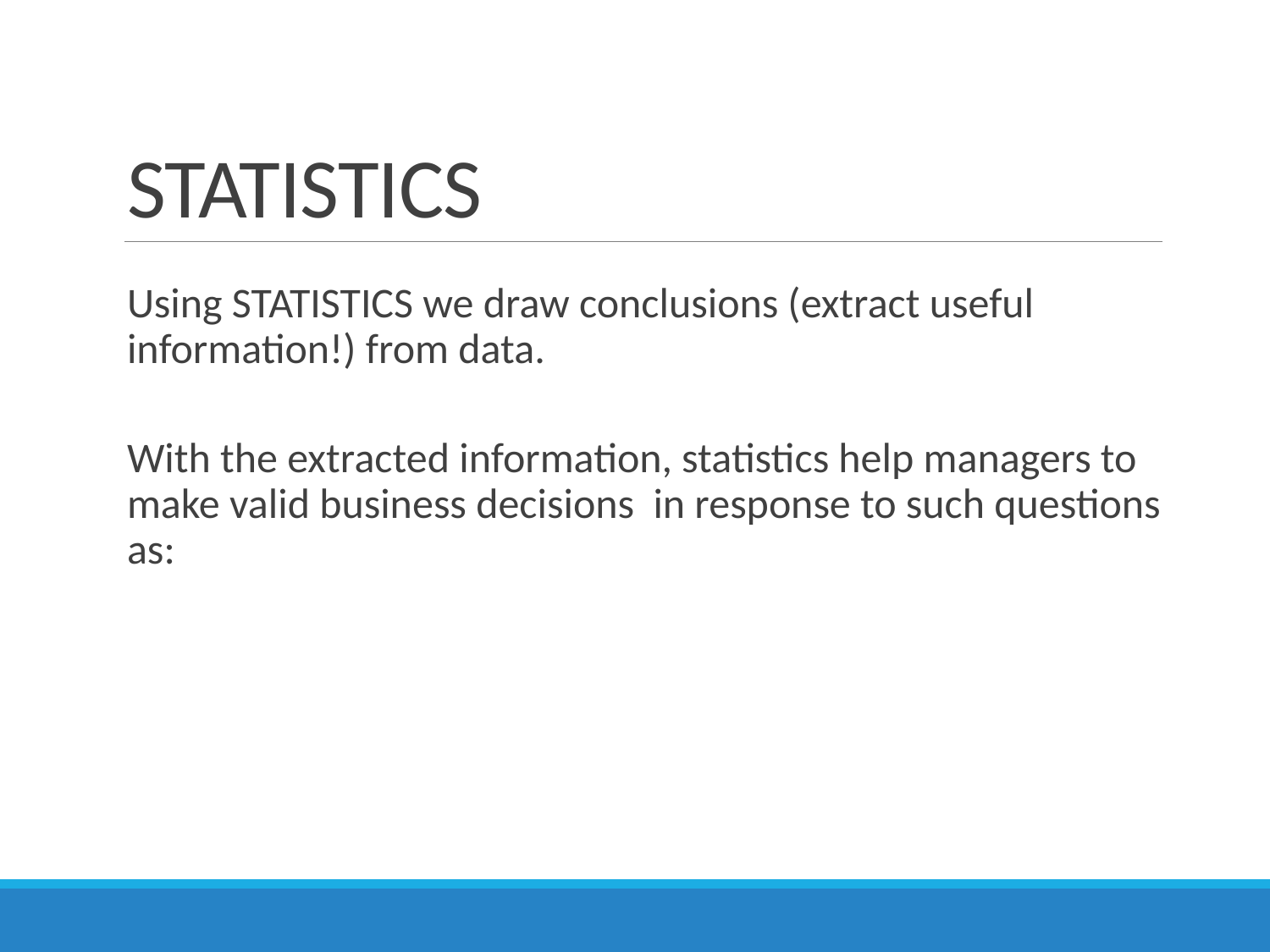

# STATISTICS
Using STATISTICS we draw conclusions (extract useful information!) from data.
With the extracted information, statistics help managers to make valid business decisions  in response to such questions as: